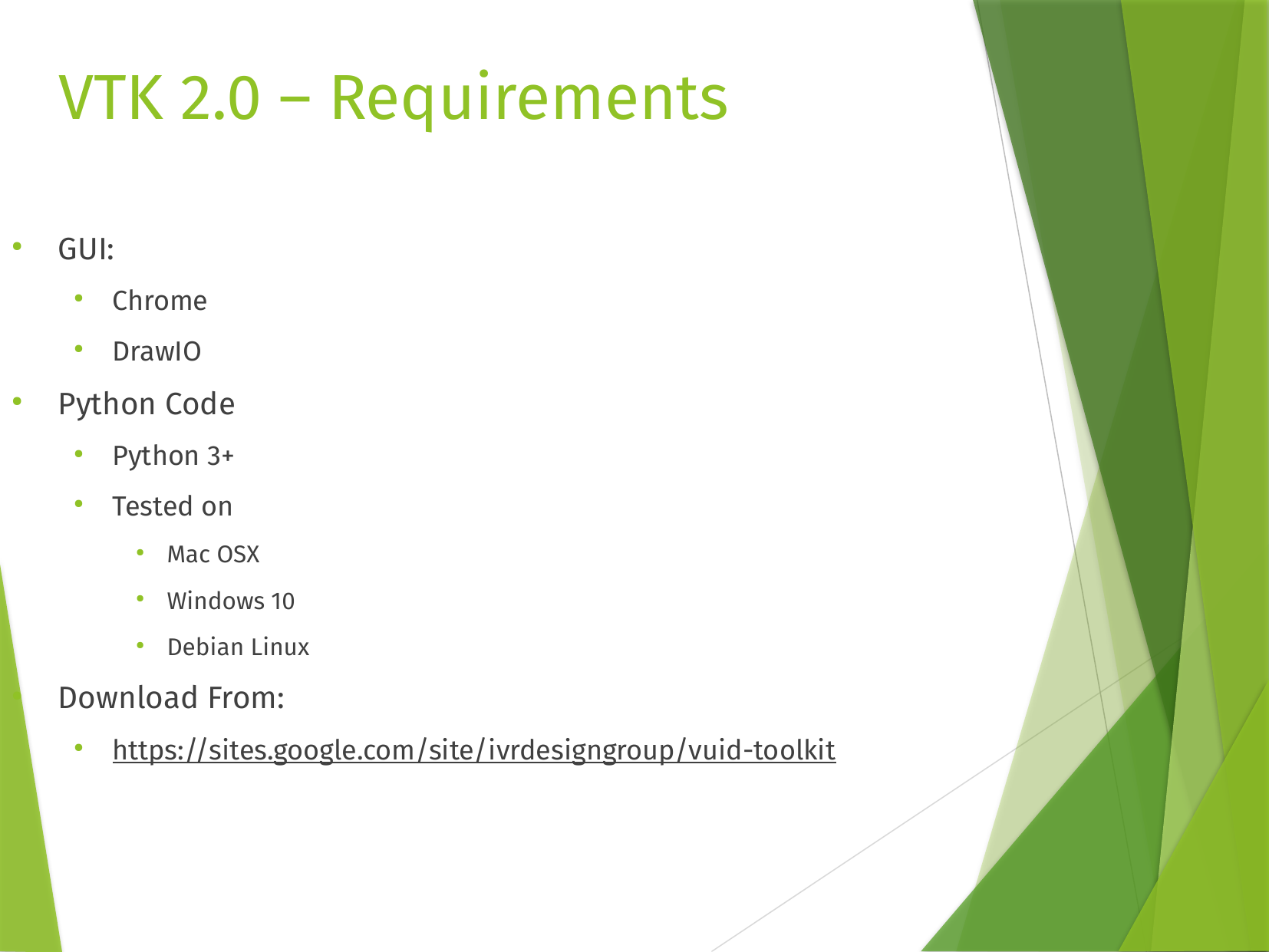

VTK 2.0 – Requirements
GUI:
Chrome
DrawIO
Python Code
Python 3+
Tested on
Mac OSX
Windows 10
Debian Linux
Download From:
https://sites.google.com/site/ivrdesigngroup/vuid-toolkit